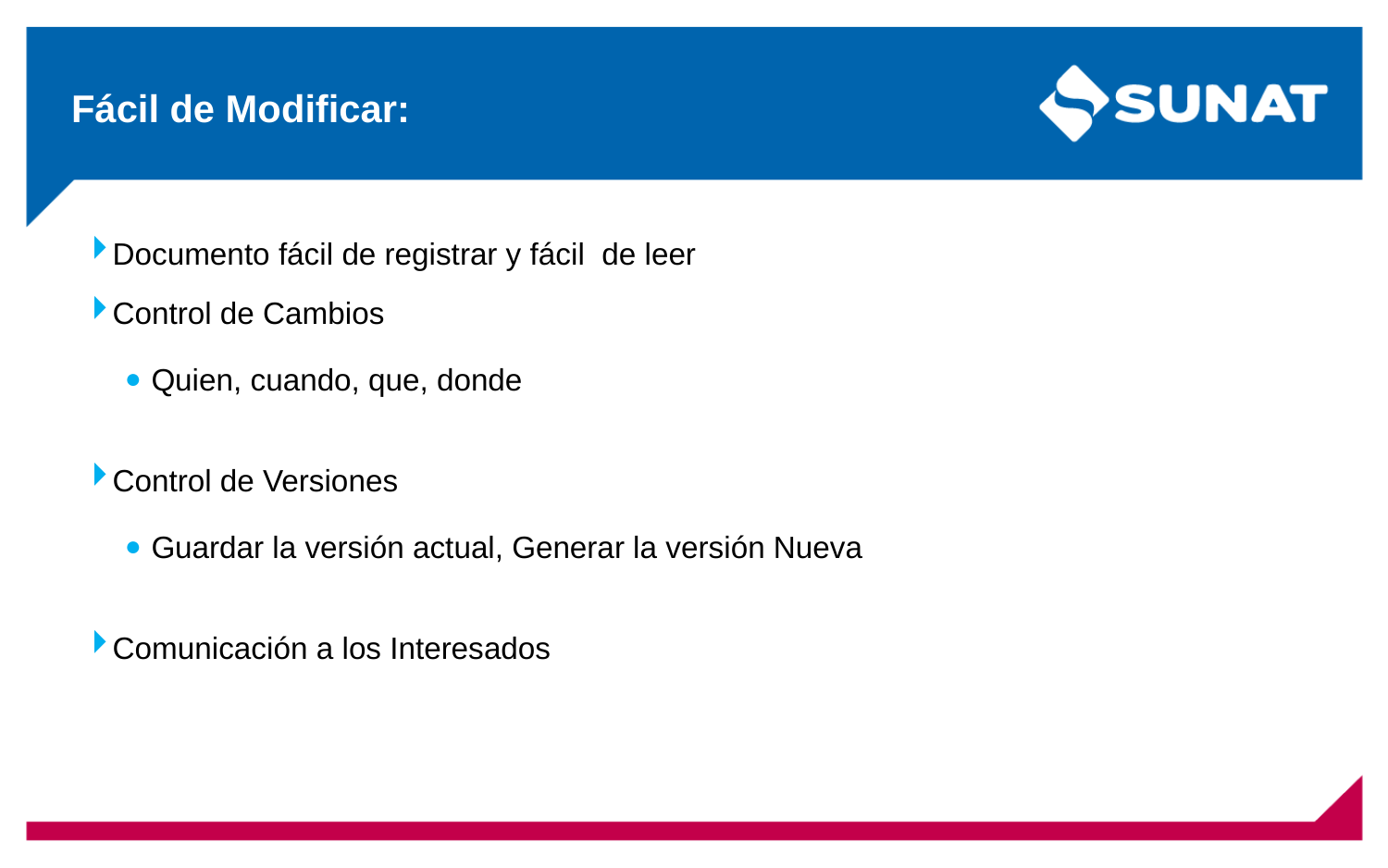

# Fácil de Modificar:
Documento fácil de registrar y fácil  de leer
Control de Cambios
Quien, cuando, que, donde

Control de Versiones
Guardar la versión actual, Generar la versión Nueva

Comunicación a los Interesados